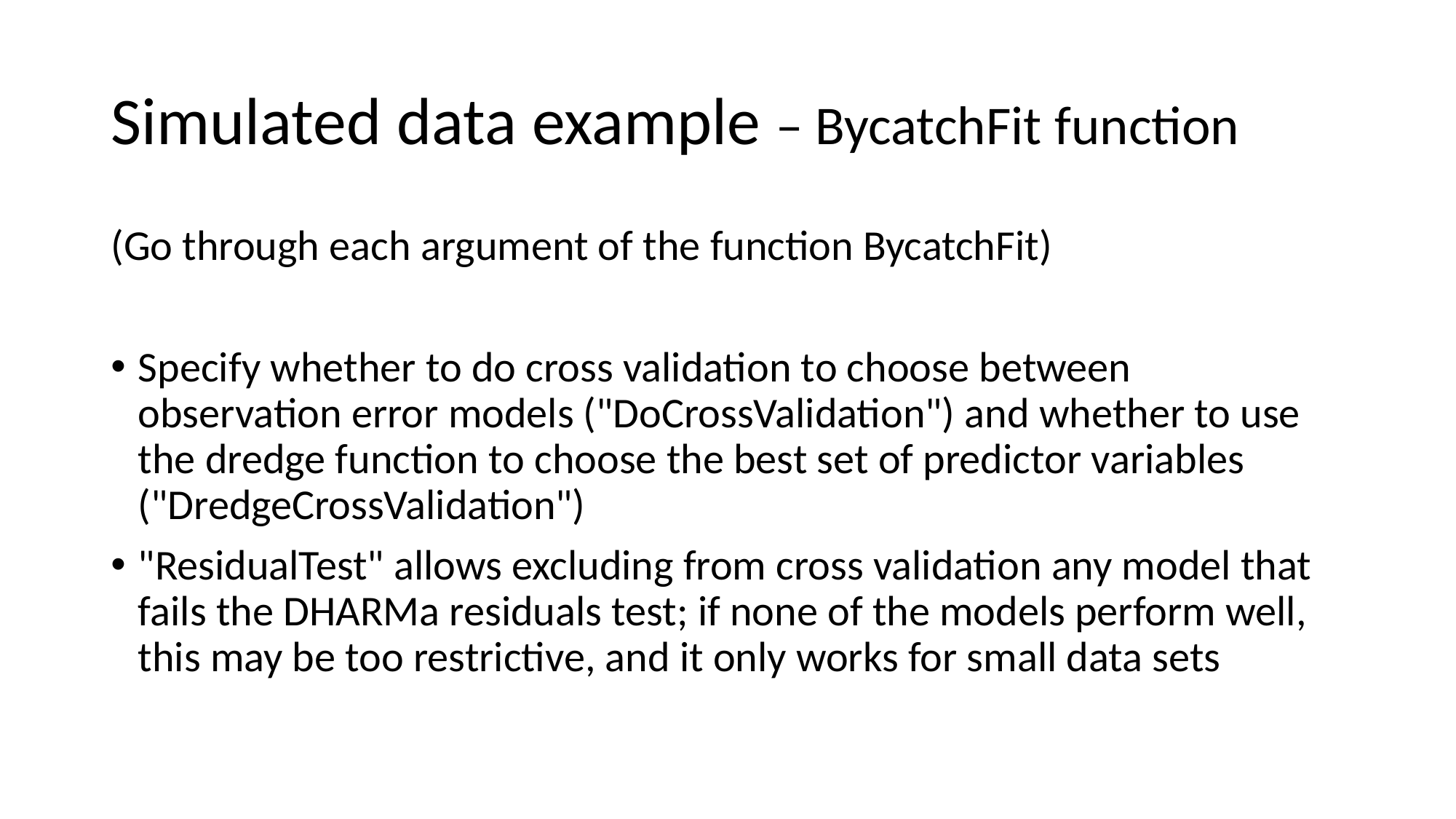

# Simulated data example – BycatchFit function
(Go through each argument of the function BycatchFit)

Specify whether to do cross validation to choose between observation error models ("DoCrossValidation") and whether to use the dredge function to choose the best set of predictor variables ("DredgeCrossValidation")
"ResidualTest" allows excluding from cross validation any model that fails the DHARMa residuals test; if none of the models perform well, this may be too restrictive, and it only works for small data sets